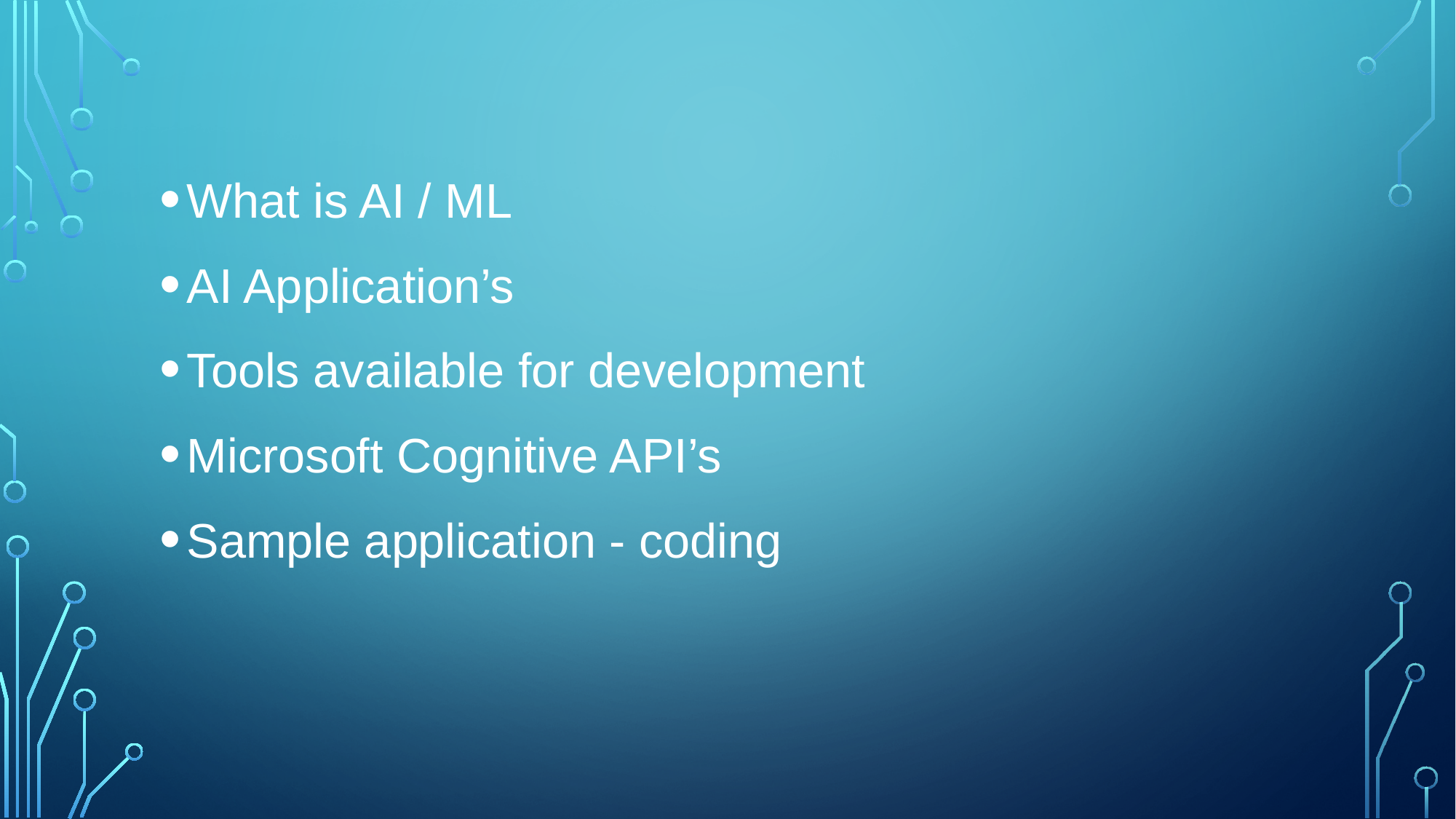

What is AI / ML
AI Application’s
Tools available for development
Microsoft Cognitive API’s
Sample application - coding